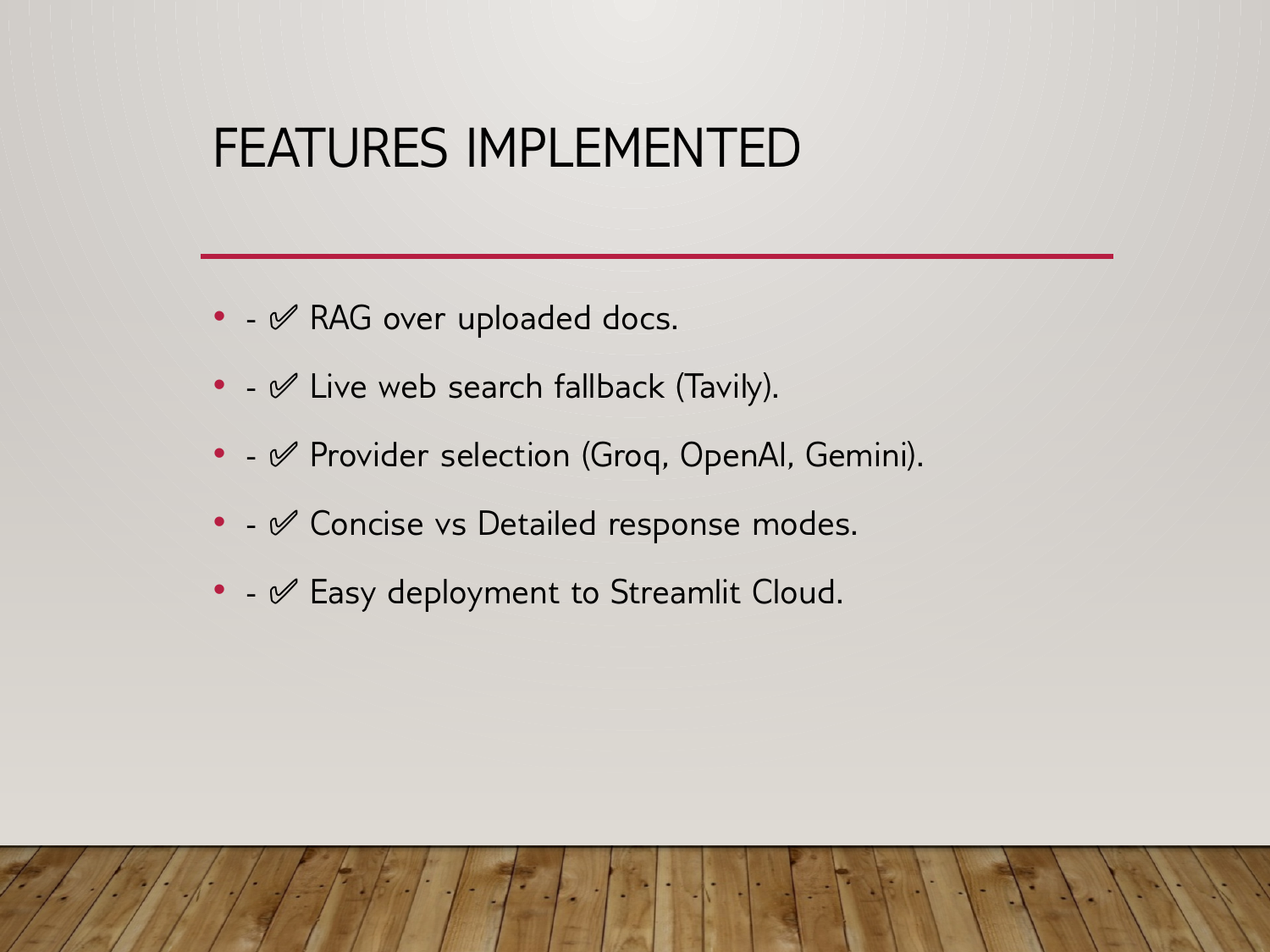

# Features Implemented
- ✅ RAG over uploaded docs.
- ✅ Live web search fallback (Tavily).
- ✅ Provider selection (Groq, OpenAI, Gemini).
- ✅ Concise vs Detailed response modes.
- ✅ Easy deployment to Streamlit Cloud.